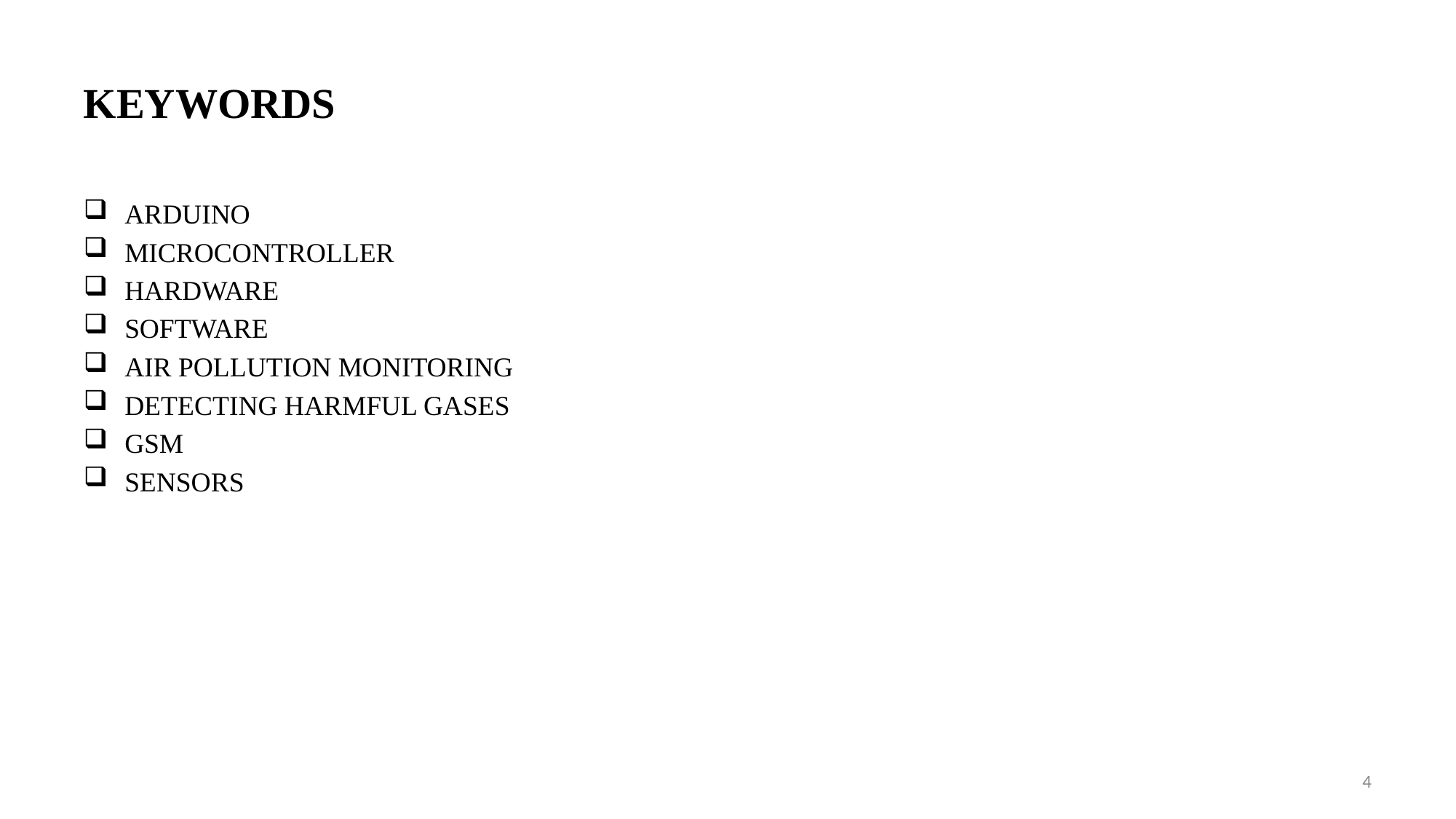

# KEYWORDS
ARDUINO
MICROCONTROLLER
HARDWARE
SOFTWARE
AIR POLLUTION MONITORING
DETECTING HARMFUL GASES
GSM
SENSORS
4